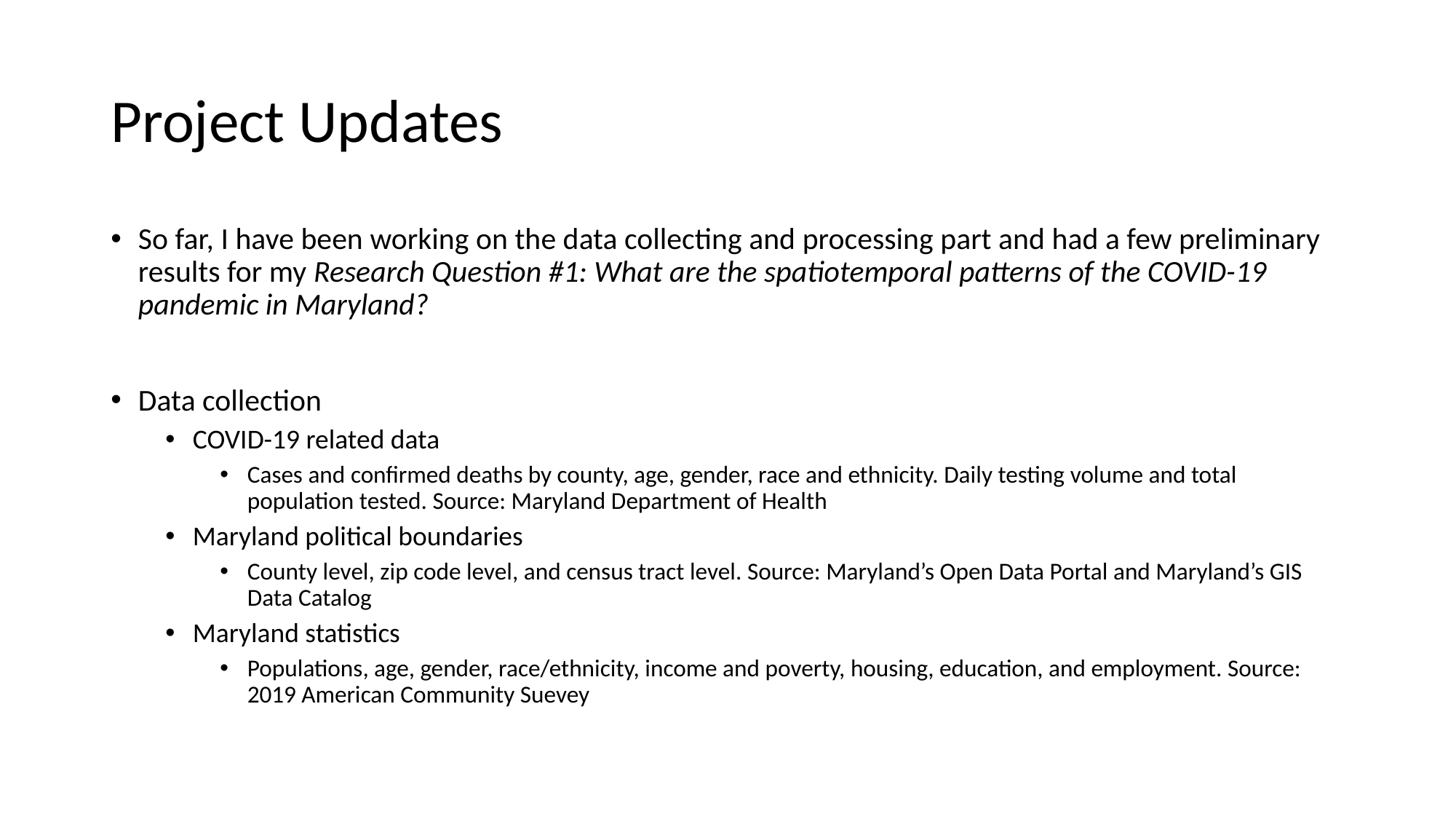

# Project Updates
So far, I have been working on the data collecting and processing part and had a few preliminary results for my Research Question #1: What are the spatiotemporal patterns of the COVID-19 pandemic in Maryland?

Data collection
COVID-19 related data
Cases and confirmed deaths by county, age, gender, race and ethnicity. Daily testing volume and total population tested. Source: Maryland Department of Health
Maryland political boundaries
County level, zip code level, and census tract level. Source: Maryland’s Open Data Portal and Maryland’s GIS Data Catalog
Maryland statistics
Populations, age, gender, race/ethnicity, income and poverty, housing, education, and employment. Source: 2019 American Community Suevey